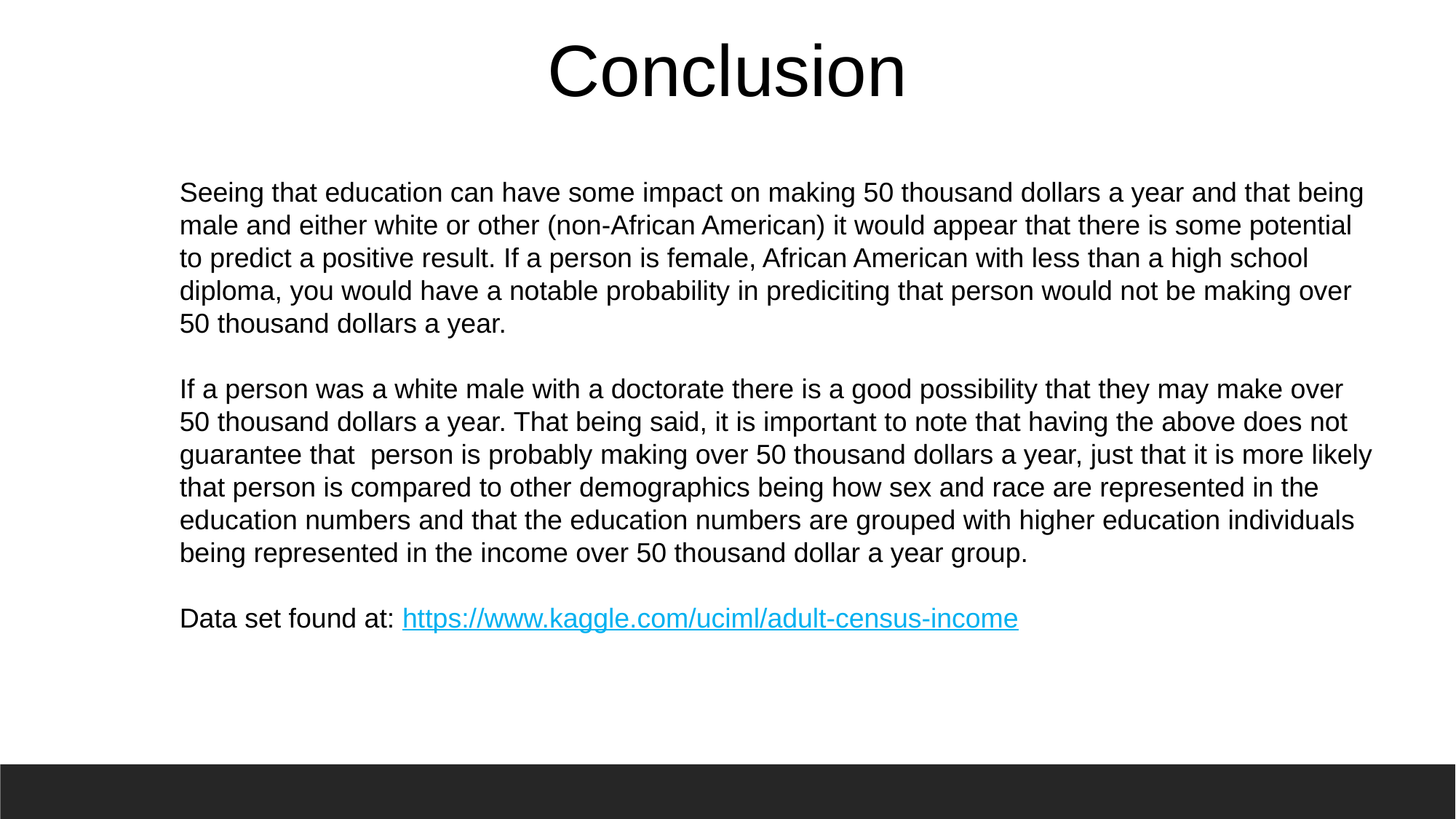

Conclusion
Seeing that education can have some impact on making 50 thousand dollars a year and that being male and either white or other (non-African American) it would appear that there is some potential to predict a positive result. If a person is female, African American with less than a high school diploma, you would have a notable probability in prediciting that person would not be making over 50 thousand dollars a year.

If a person was a white male with a doctorate there is a good possibility that they may make over 50 thousand dollars a year. That being said, it is important to note that having the above does not guarantee that  person is probably making over 50 thousand dollars a year, just that it is more likely that person is compared to other demographics being how sex and race are represented in the education numbers and that the education numbers are grouped with higher education individuals being represented in the income over 50 thousand dollar a year group.

Data set found at: https://www.kaggle.com/uciml/adult-census-income